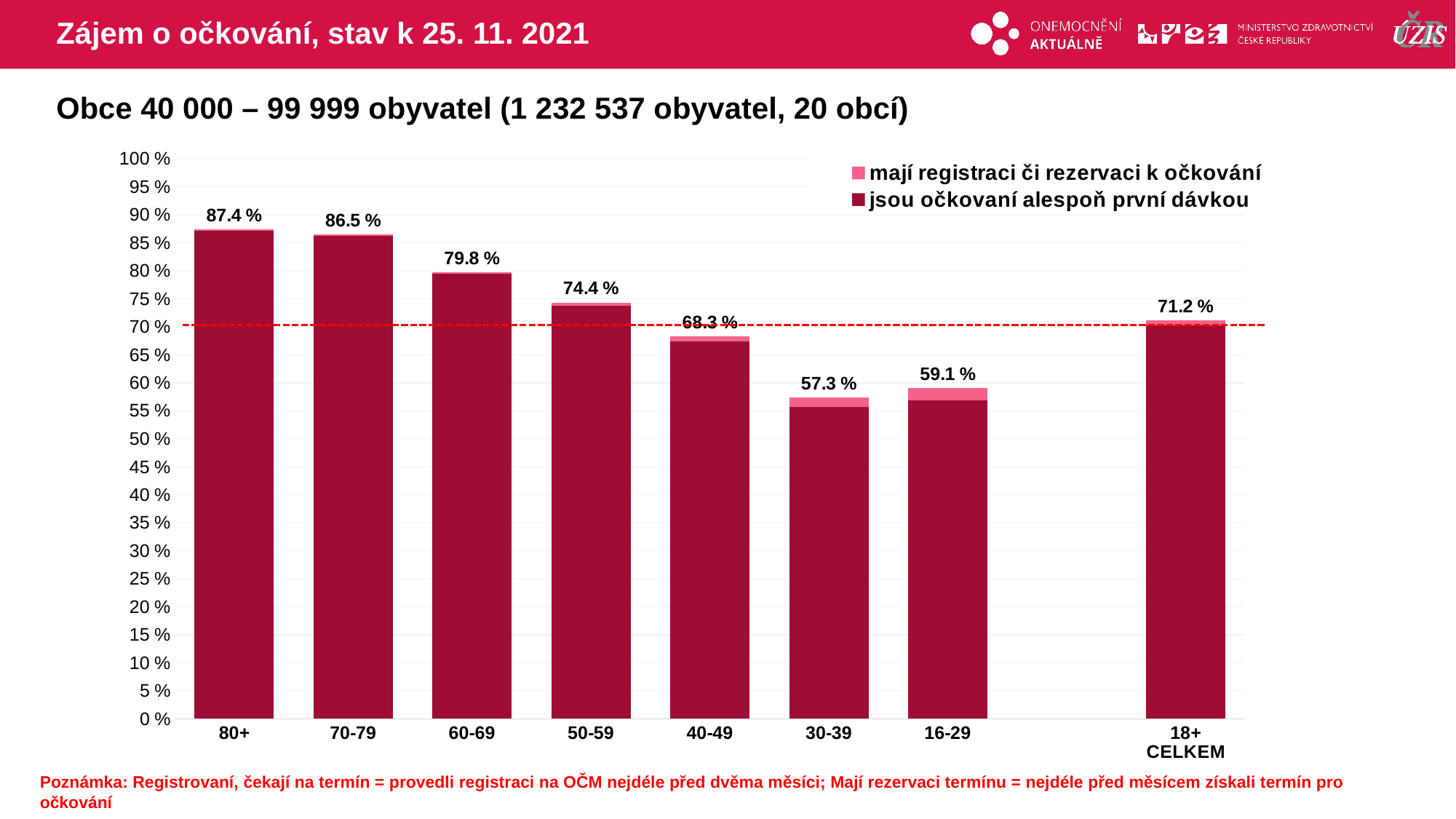

# Zájem o očkování, stav k 25. 11. 2021
Obce 40 000 – 99 999 obyvatel (1 232 537 obyvatel, 20 obcí)

### Chart

| Category | mají registraci či rezervaci k očkování | jsou očkovaní alespoň první dávkou |
|---|---|---|
| 80+ | 87.3894 | 87.1484146 |
| 70-79 | 86.52446 | 86.22654 |
| 60-69 | 79.77589 | 79.4368931 |
| 50-59 | 74.35434 | 73.7519778 |
| 40-49 | 68.27819 | 67.3824063 |
| 30-39 | 57.34019 | 55.7304722 |
| 16-29 | 59.0506 | 56.8841757 |
|  | None | None |
| 18+ CELKEM | 71.2144 | 70.2792186 |
Poznámka: Registrovaní, čekají na termín = provedli registraci na OČM nejdéle před dvěma měsíci; Mají rezervaci termínu = nejdéle před měsícem získali termín pro očkování